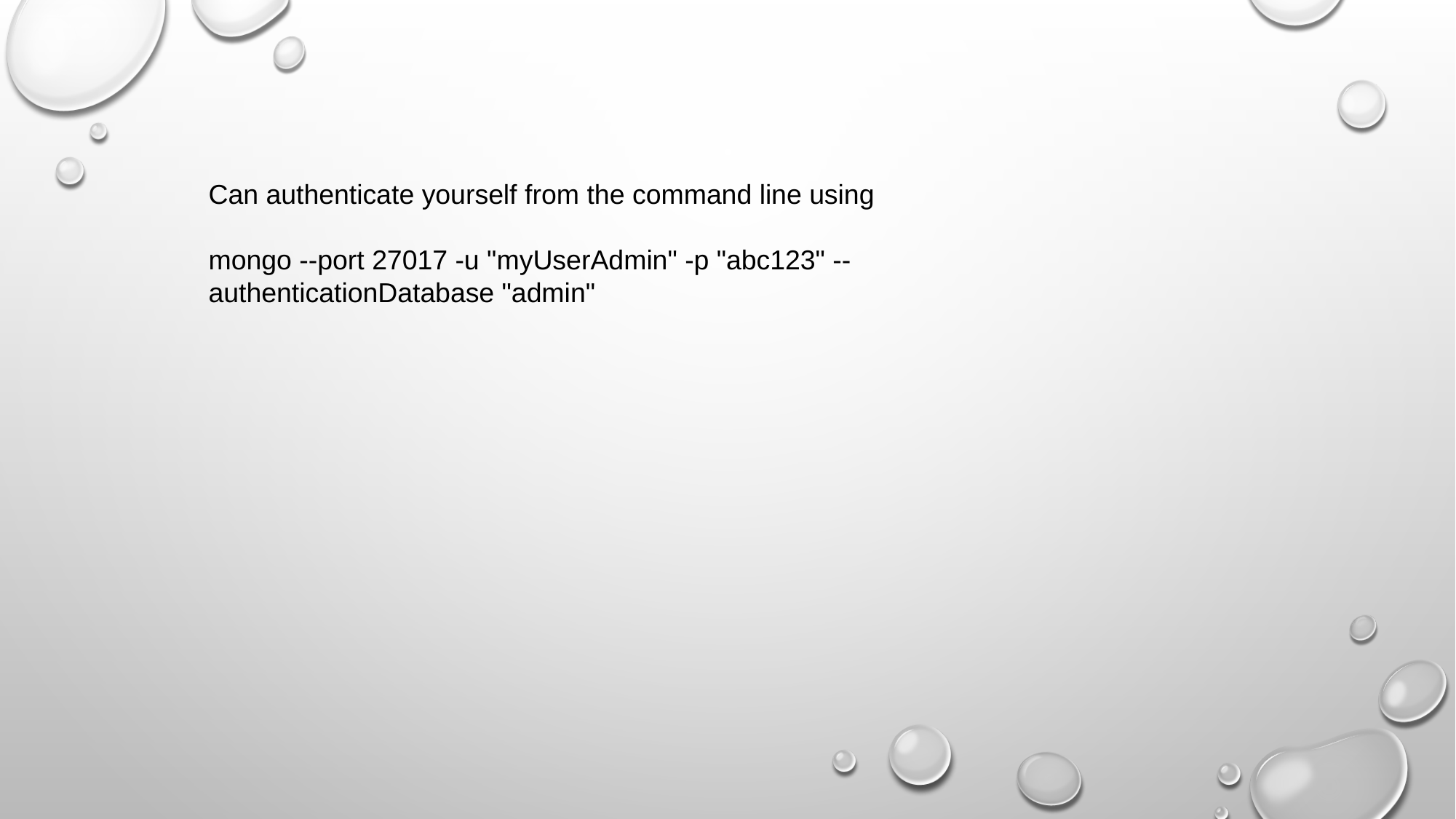

Can authenticate yourself from the command line using

mongo --port 27017 -u "myUserAdmin" -p "abc123" --authenticationDatabase "admin"